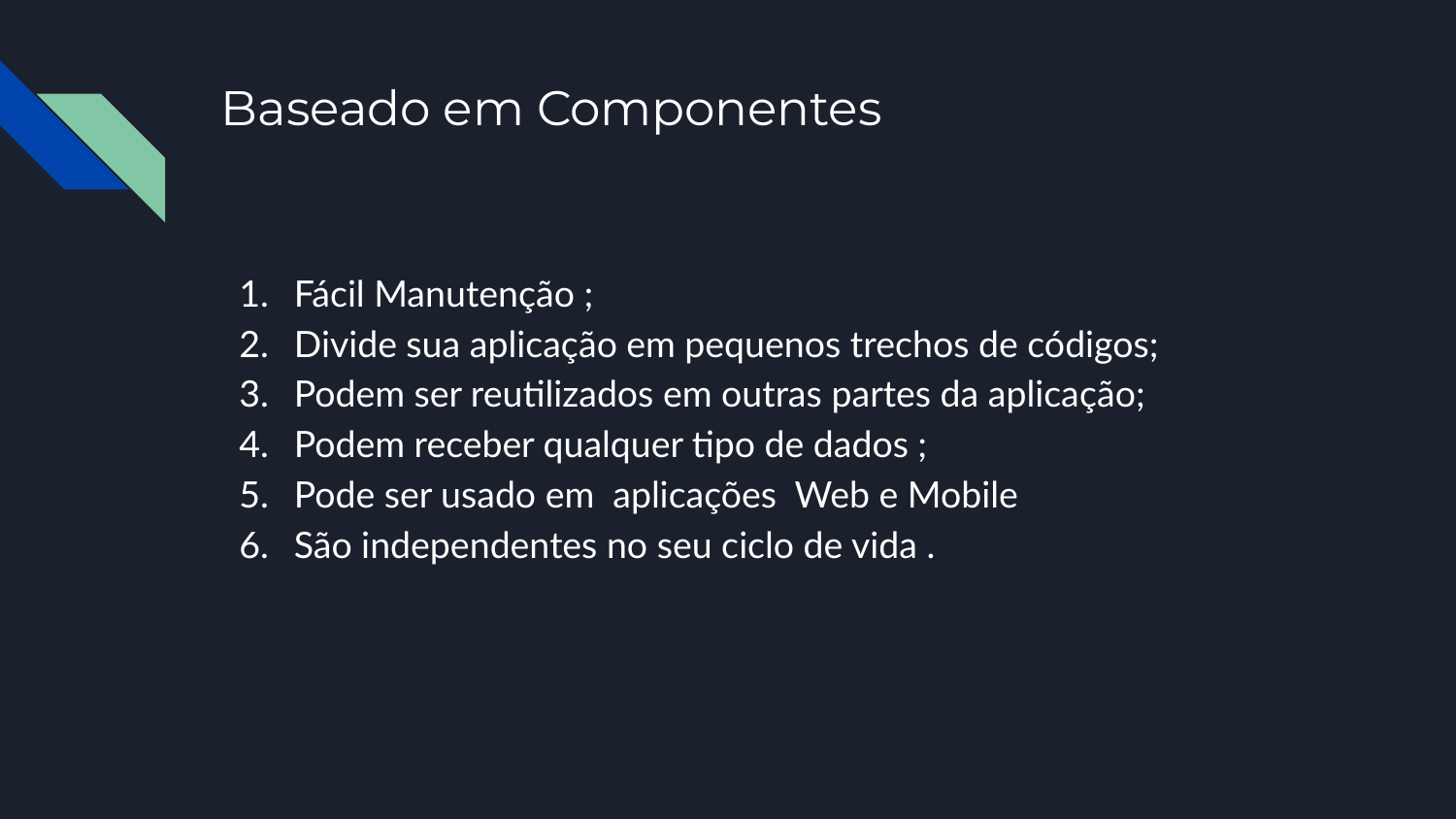

# Baseado em Componentes
Fácil Manutenção ;
Divide sua aplicação em pequenos trechos de códigos;
Podem ser reutilizados em outras partes da aplicação;
Podem receber qualquer tipo de dados ;
Pode ser usado em  aplicações  Web e Mobile
São independentes no seu ciclo de vida .